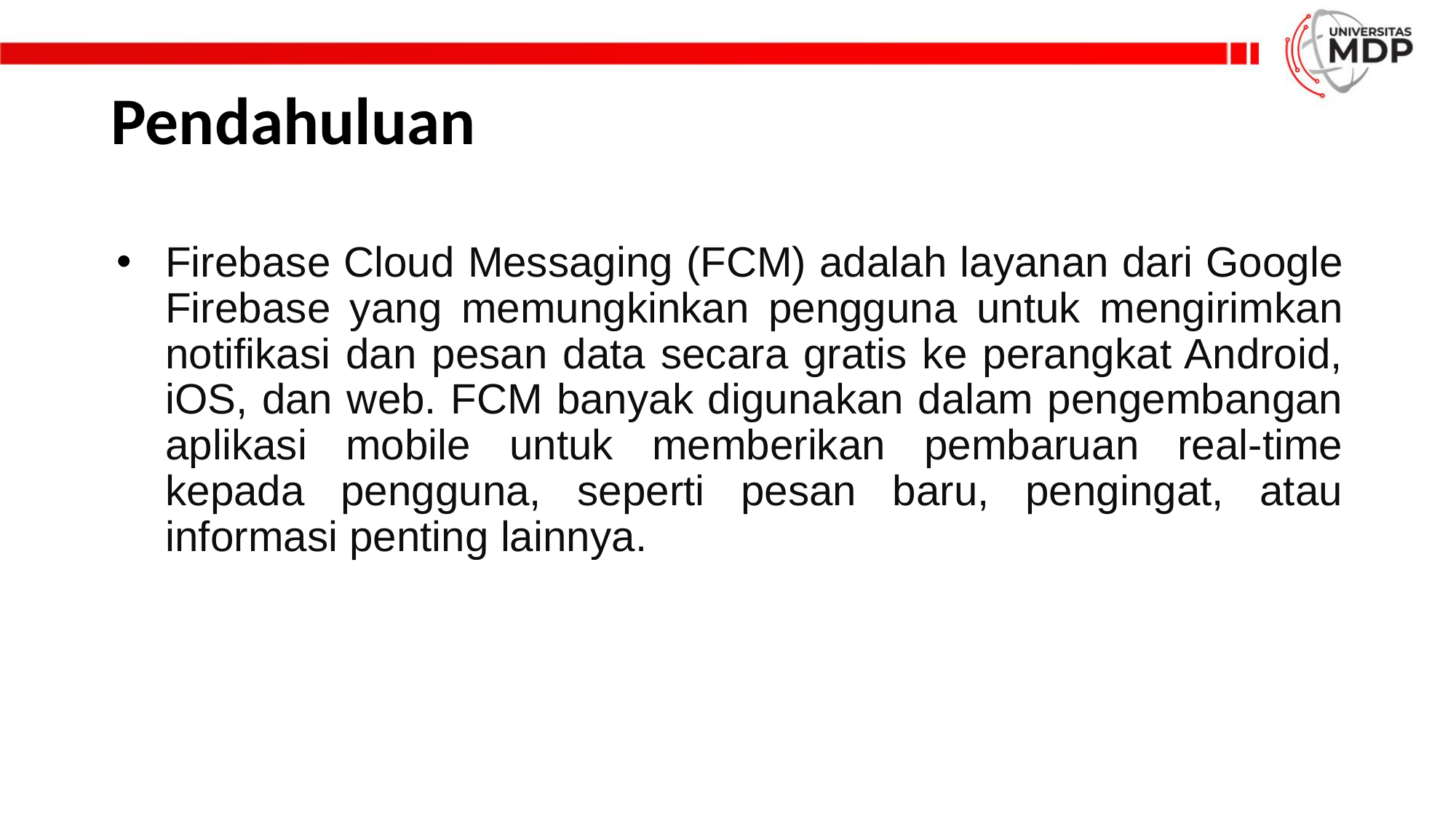

# Pendahuluan
Firebase Cloud Messaging (FCM) adalah layanan dari Google Firebase yang memungkinkan pengguna untuk mengirimkan notifikasi dan pesan data secara gratis ke perangkat Android, iOS, dan web. FCM banyak digunakan dalam pengembangan aplikasi mobile untuk memberikan pembaruan real-time kepada pengguna, seperti pesan baru, pengingat, atau informasi penting lainnya.